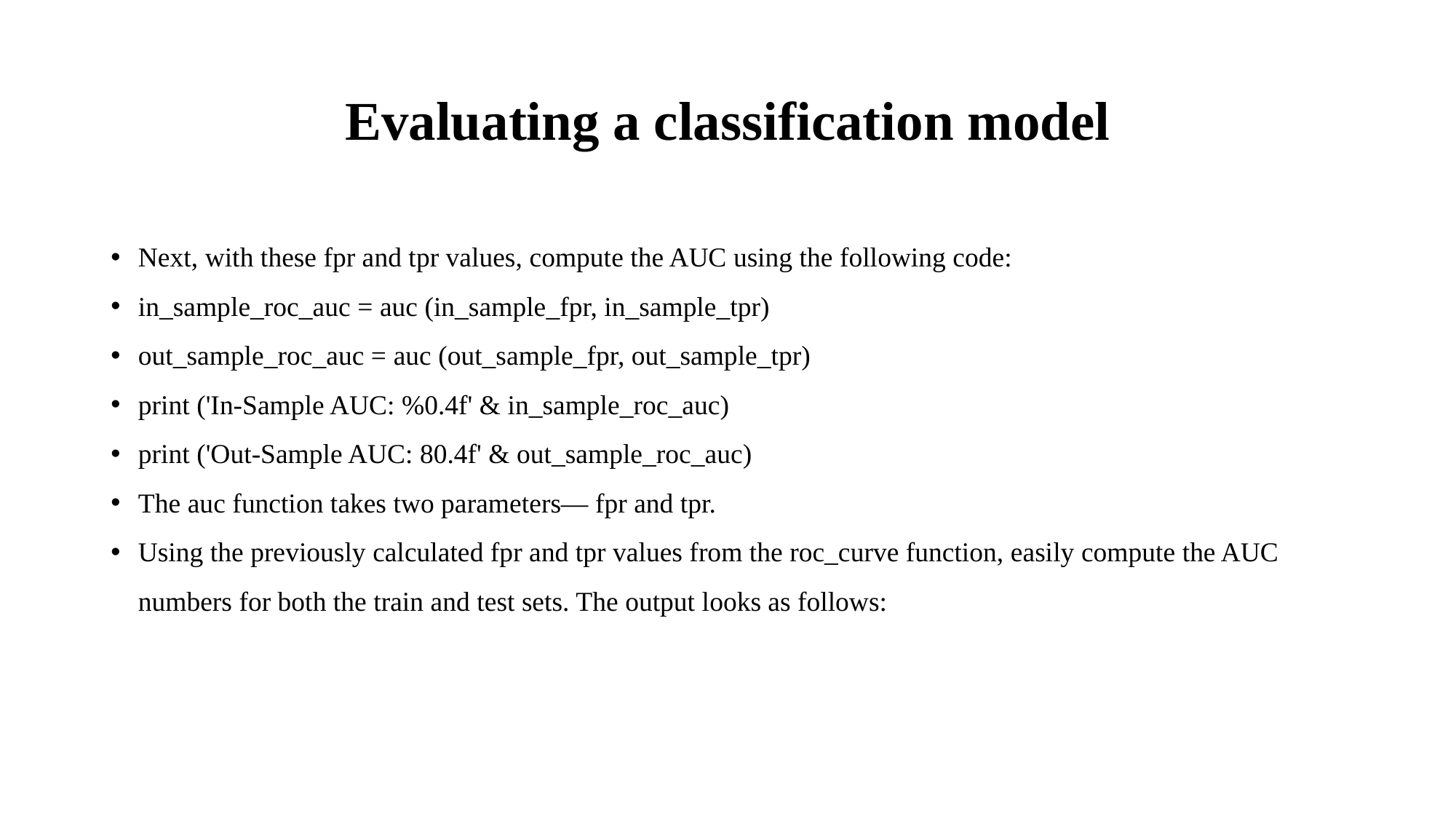

# Evaluating a classification model
Next, with these fpr and tpr values, compute the AUC using the following code:
in_sample_roc_auc = auc (in_sample_fpr, in_sample_tpr)
out_sample_roc_auc = auc (out_sample_fpr, out_sample_tpr)
print ('In-Sample AUC: %0.4f' & in_sample_roc_auc)
print ('Out-Sample AUC: 80.4f' & out_sample_roc_auc)
The auc function takes two parameters— fpr and tpr.
Using the previously calculated fpr and tpr values from the roc_curve function, easily compute the AUC numbers for both the train and test sets. The output looks as follows: